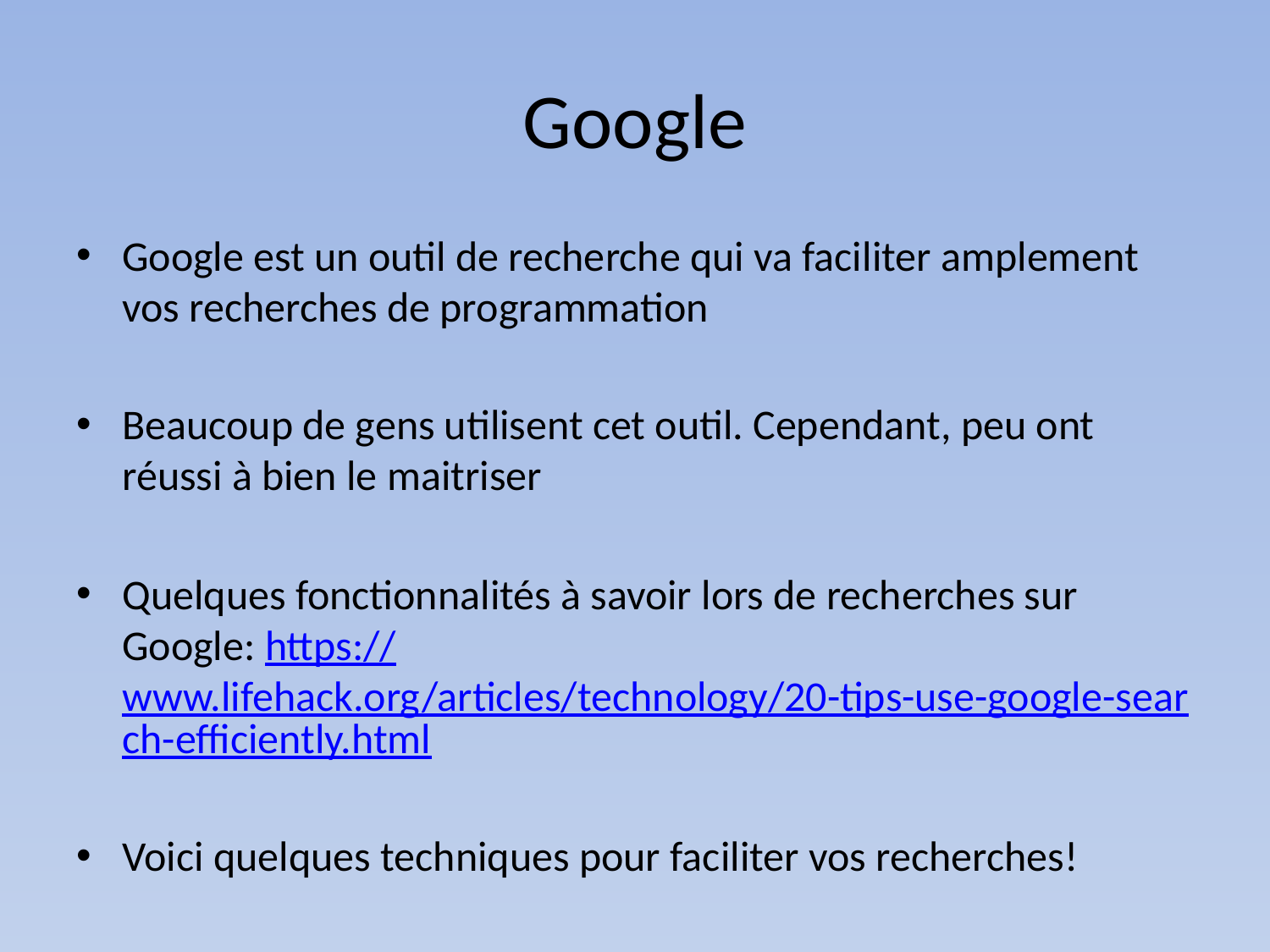

# Google
Google est un outil de recherche qui va faciliter amplement vos recherches de programmation

Beaucoup de gens utilisent cet outil. Cependant, peu ont réussi à bien le maitriser

Quelques fonctionnalités à savoir lors de recherches sur Google: https://www.lifehack.org/articles/technology/20-tips-use-google-search-efficiently.html

Voici quelques techniques pour faciliter vos recherches!